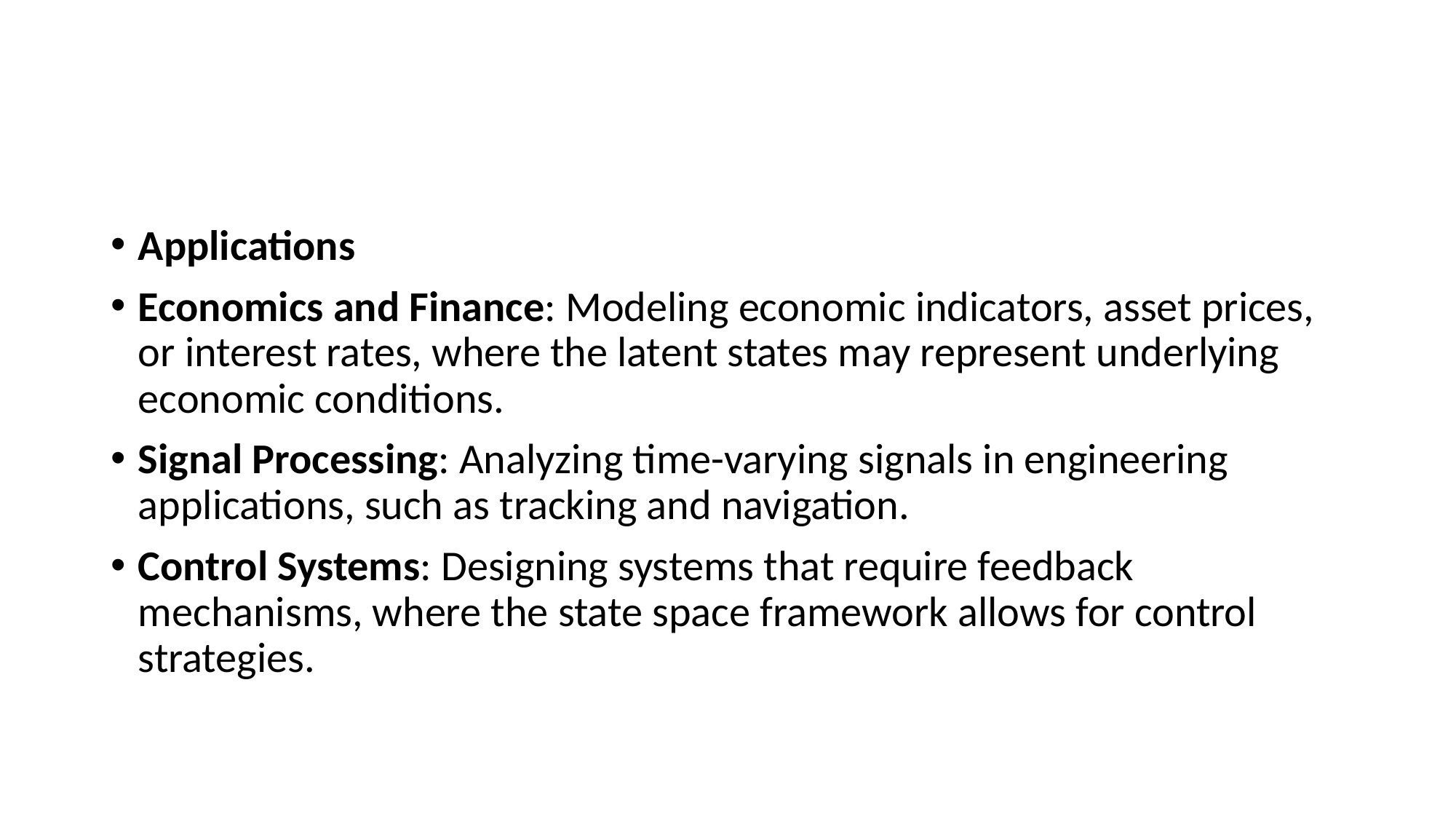

#
Applications
Economics and Finance: Modeling economic indicators, asset prices, or interest rates, where the latent states may represent underlying economic conditions.
Signal Processing: Analyzing time-varying signals in engineering applications, such as tracking and navigation.
Control Systems: Designing systems that require feedback mechanisms, where the state space framework allows for control strategies.